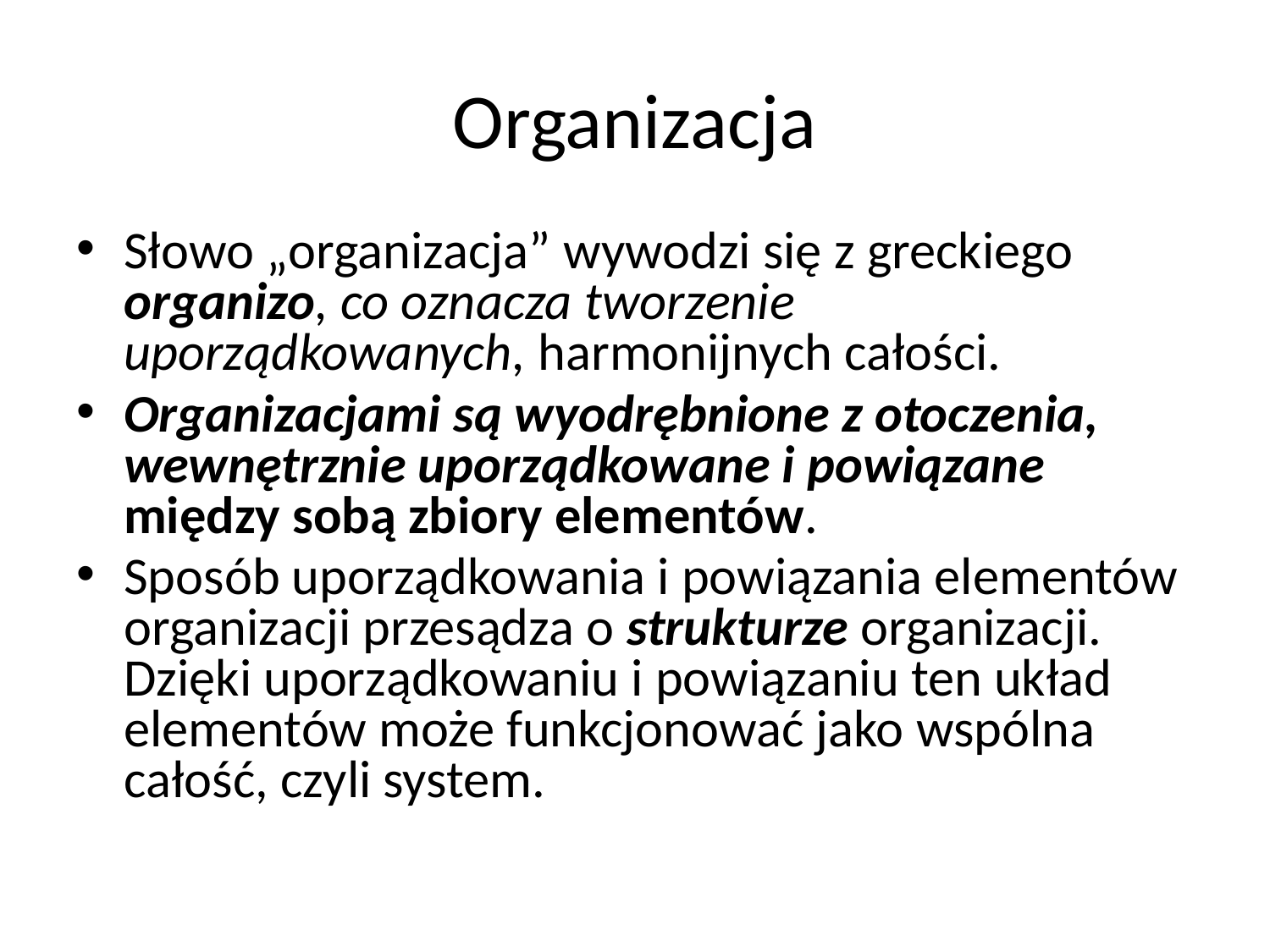

# Organizacja
Słowo „organizacja” wywodzi się z greckiego organizo, co oznacza tworzenie uporządkowanych, harmonijnych całości.
Organizacjami są wyodrębnione z otoczenia, wewnętrznie uporządkowane i powiązane między sobą zbiory elementów.
Sposób uporządkowania i powiązania elementów organizacji przesądza o strukturze organizacji. Dzięki uporządkowaniu i powiązaniu ten układ elementów może funkcjonować jako wspólna całość, czyli system.